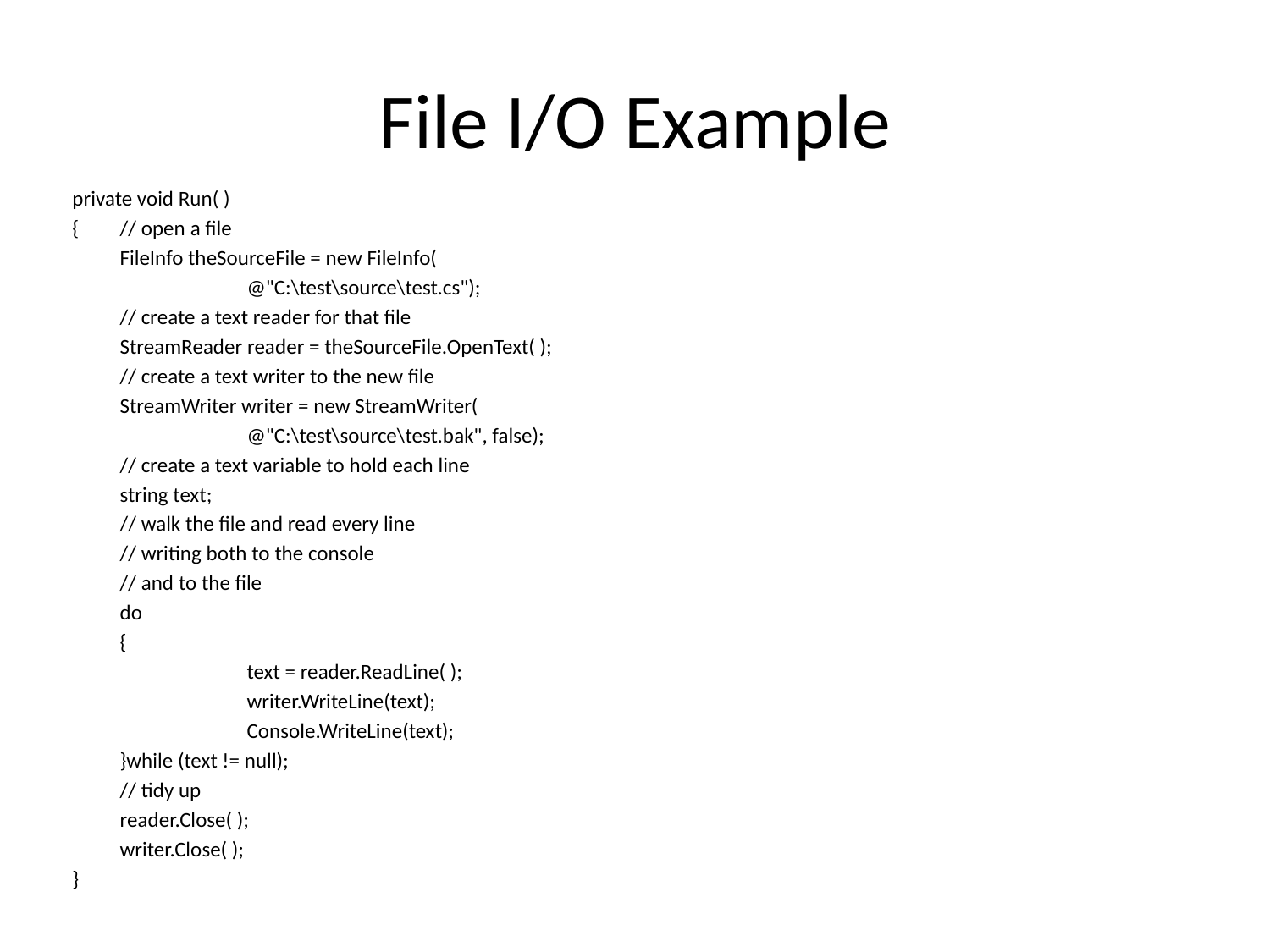

# File I/O Example
private void Run( )
{	// open a file
	FileInfo theSourceFile = new FileInfo(
		@"C:\test\source\test.cs");
	// create a text reader for that file
	StreamReader reader = theSourceFile.OpenText( );
	// create a text writer to the new file
	StreamWriter writer = new StreamWriter(
		@"C:\test\source\test.bak", false);
	// create a text variable to hold each line
	string text;
	// walk the file and read every line
	// writing both to the console
	// and to the file
	do
	{
		text = reader.ReadLine( );
		writer.WriteLine(text);
		Console.WriteLine(text);
	}while (text != null);
	// tidy up
	reader.Close( );
	writer.Close( );
}